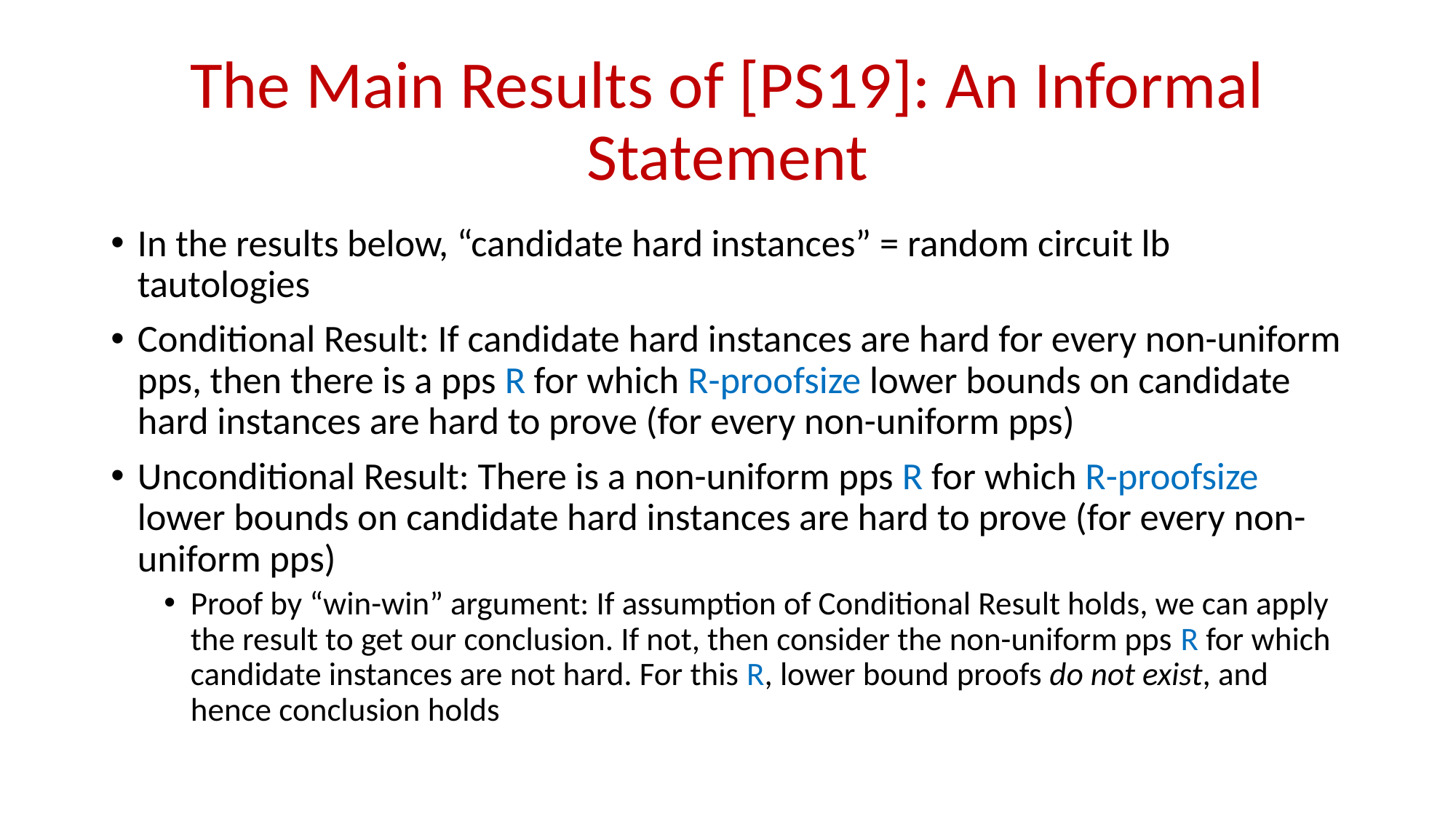

# The Main Results of [PS19]: An Informal Statement
In the results below, “candidate hard instances” = random circuit lb tautologies
Conditional Result: If candidate hard instances are hard for every non-uniform pps, then there is a pps R for which R-proofsize lower bounds on candidate hard instances are hard to prove (for every non-uniform pps)
Unconditional Result: There is a non-uniform pps R for which R-proofsize lower bounds on candidate hard instances are hard to prove (for every non-uniform pps)
Proof by “win-win” argument: If assumption of Conditional Result holds, we can apply the result to get our conclusion. If not, then consider the non-uniform pps R for which candidate instances are not hard. For this R, lower bound proofs do not exist, and hence conclusion holds